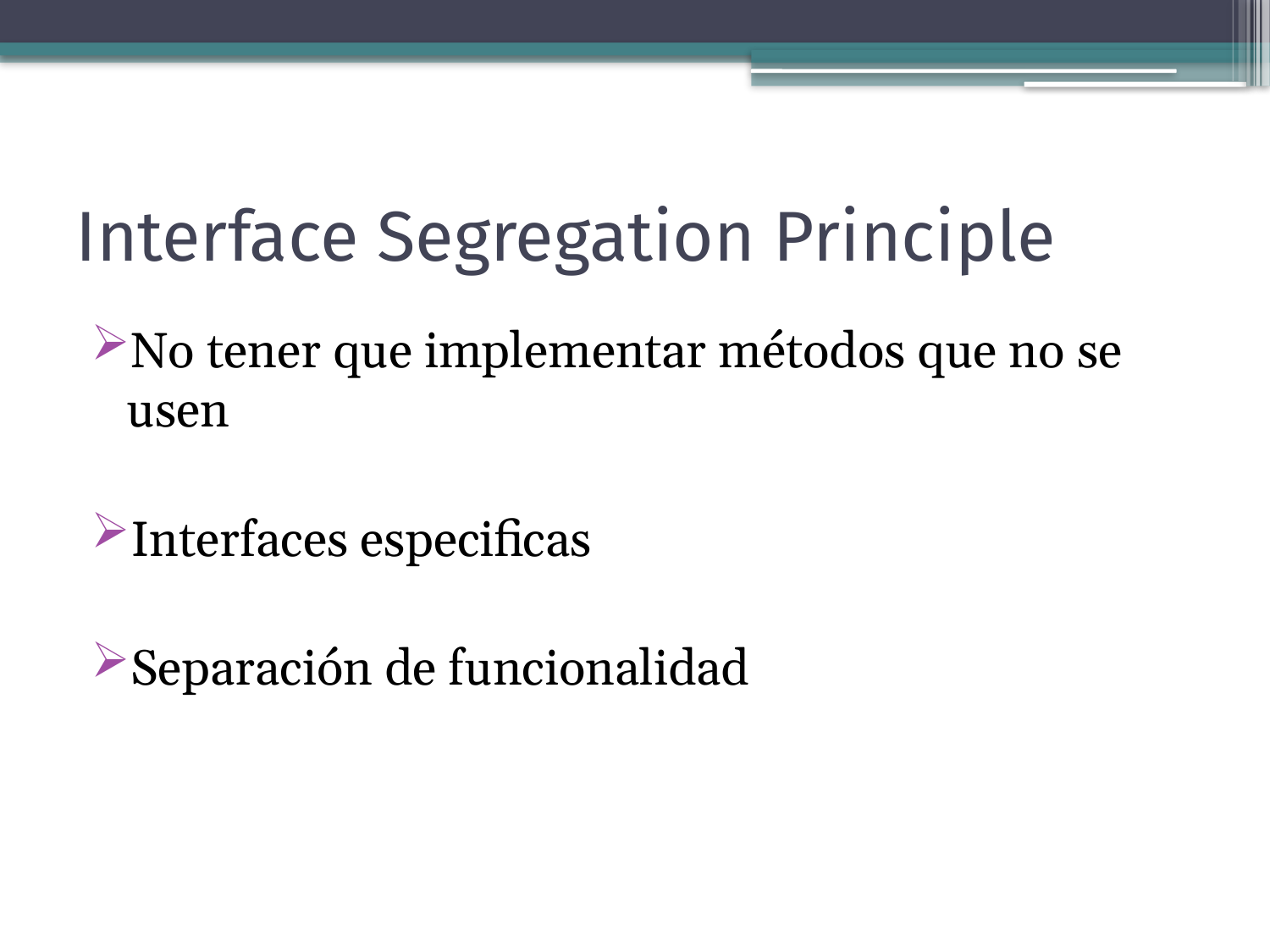

# Interface Segregation Principle
No tener que implementar métodos que no se usen

Interfaces especificas

Separación de funcionalidad